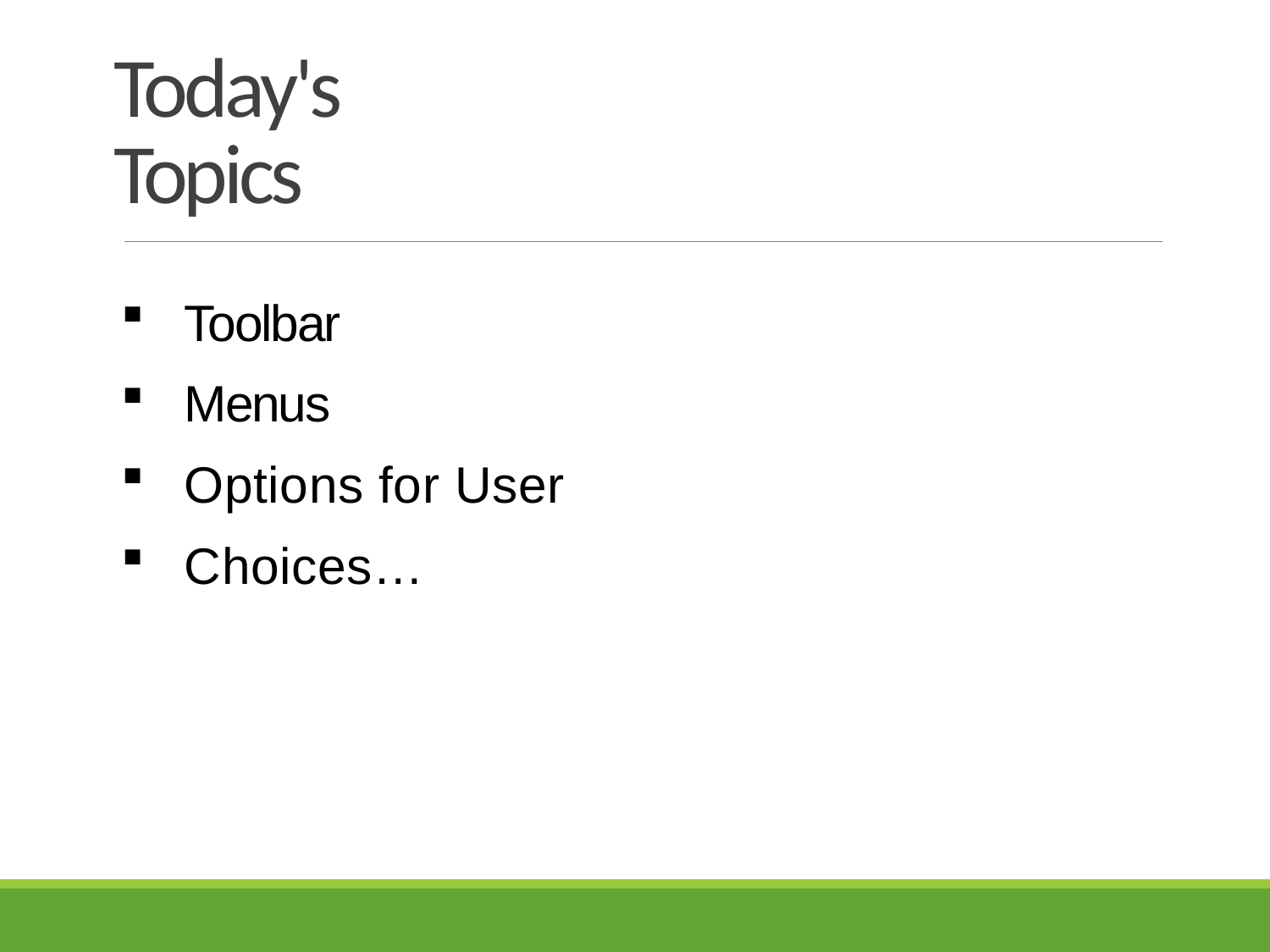

# Today's Topics
Toolbar
Menus
Options for User
Choices…